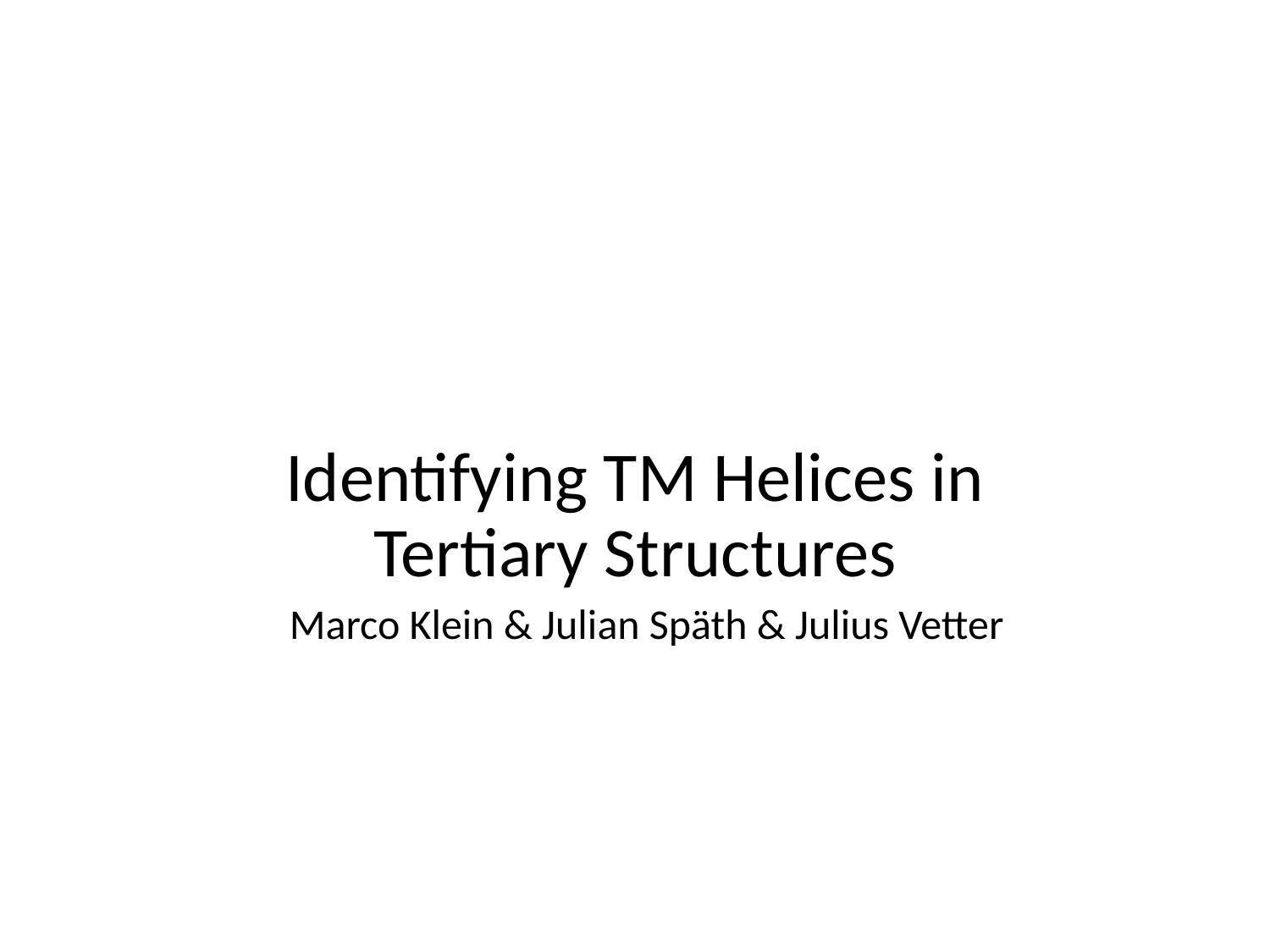

# Identifying TM Helices in Tertiary Structures
Marco Klein & Julian Späth & Julius Vetter